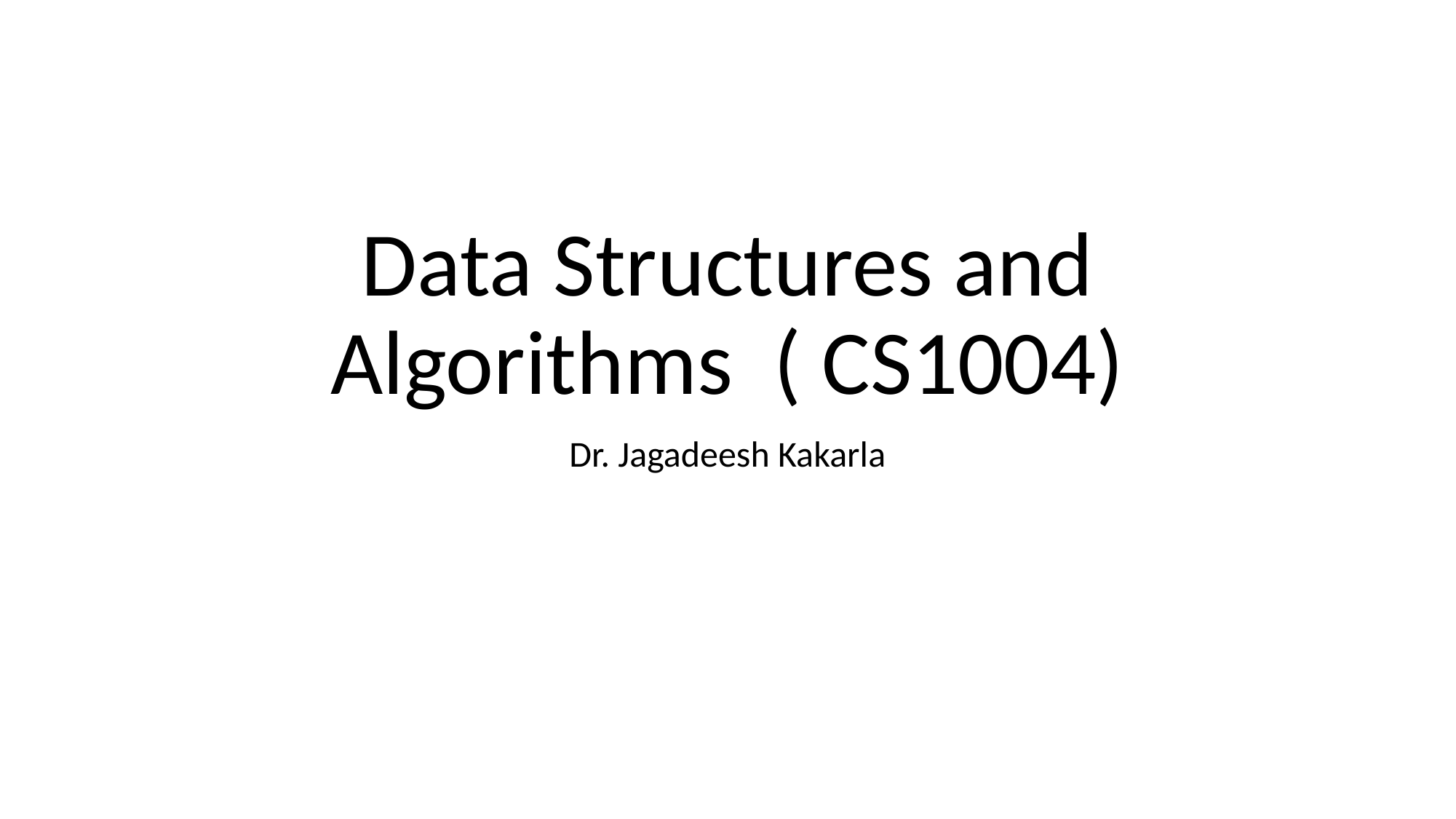

# Data Structures and Algorithms  ( CS1004)
Dr. Jagadeesh Kakarla